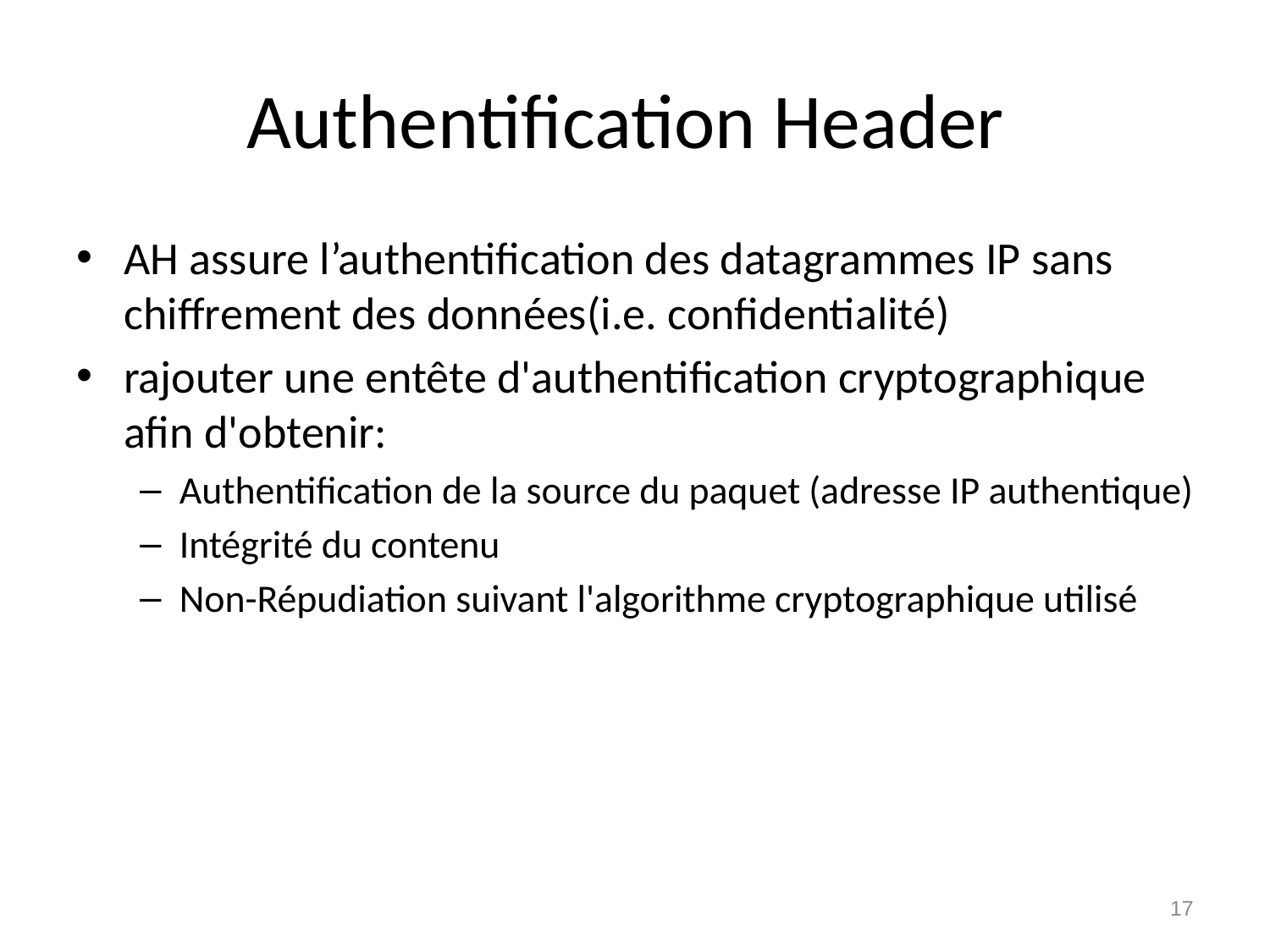

# Authentification Header
AH assure l’authentification des datagrammes IP sans chiffrement des données(i.e. confidentialité)
rajouter une entête d'authentification cryptographique afin d'obtenir:
Authentification de la source du paquet (adresse IP authentique)
Intégrité du contenu
Non-Répudiation suivant l'algorithme cryptographique utilisé
17